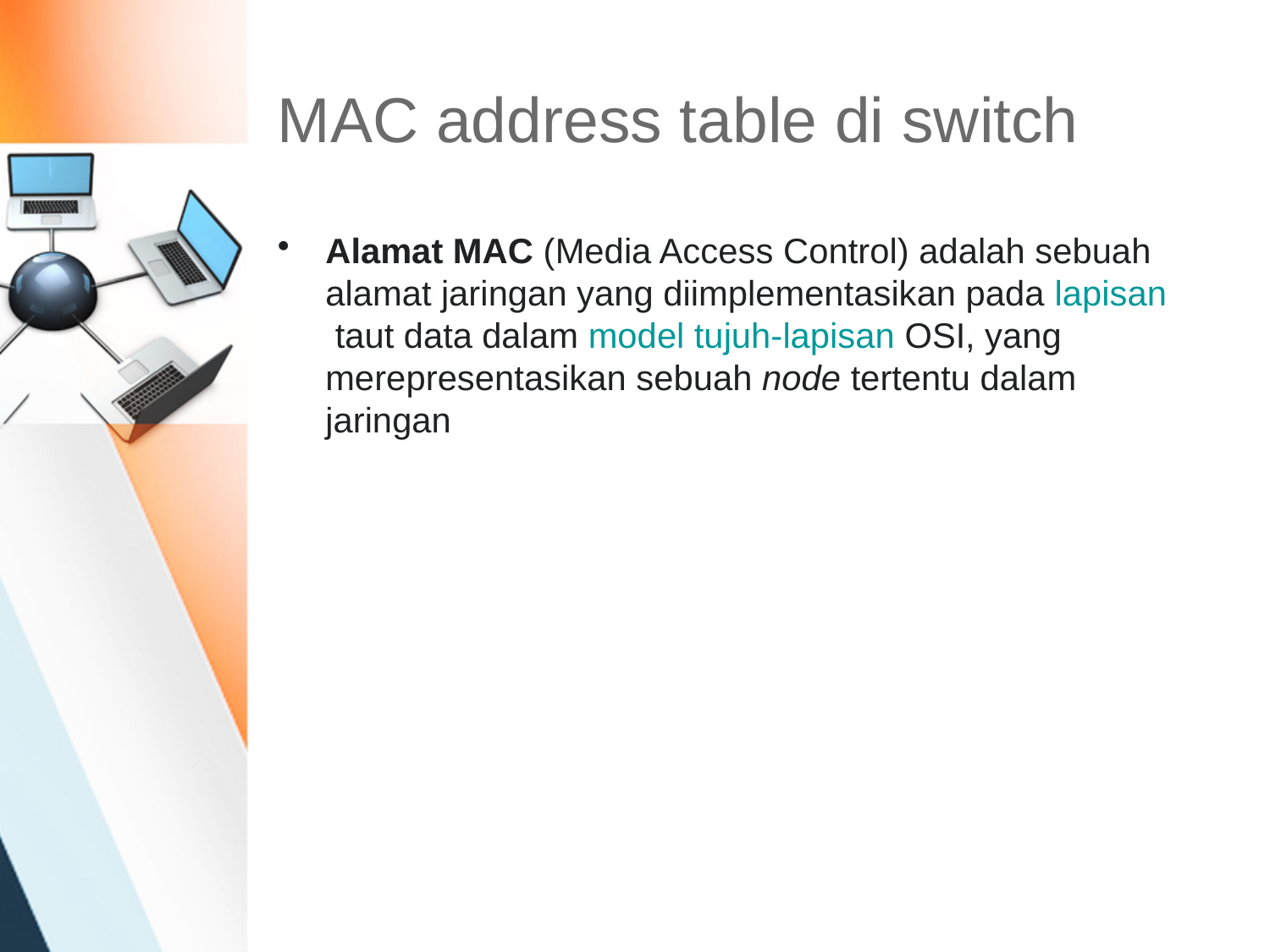

# MAC address table di switch
Alamat MAC (Media Access Control) adalah sebuah alamat jaringan yang diimplementasikan pada lapisan taut data dalam model tujuh-lapisan OSI, yang merepresentasikan sebuah node tertentu dalam jaringan